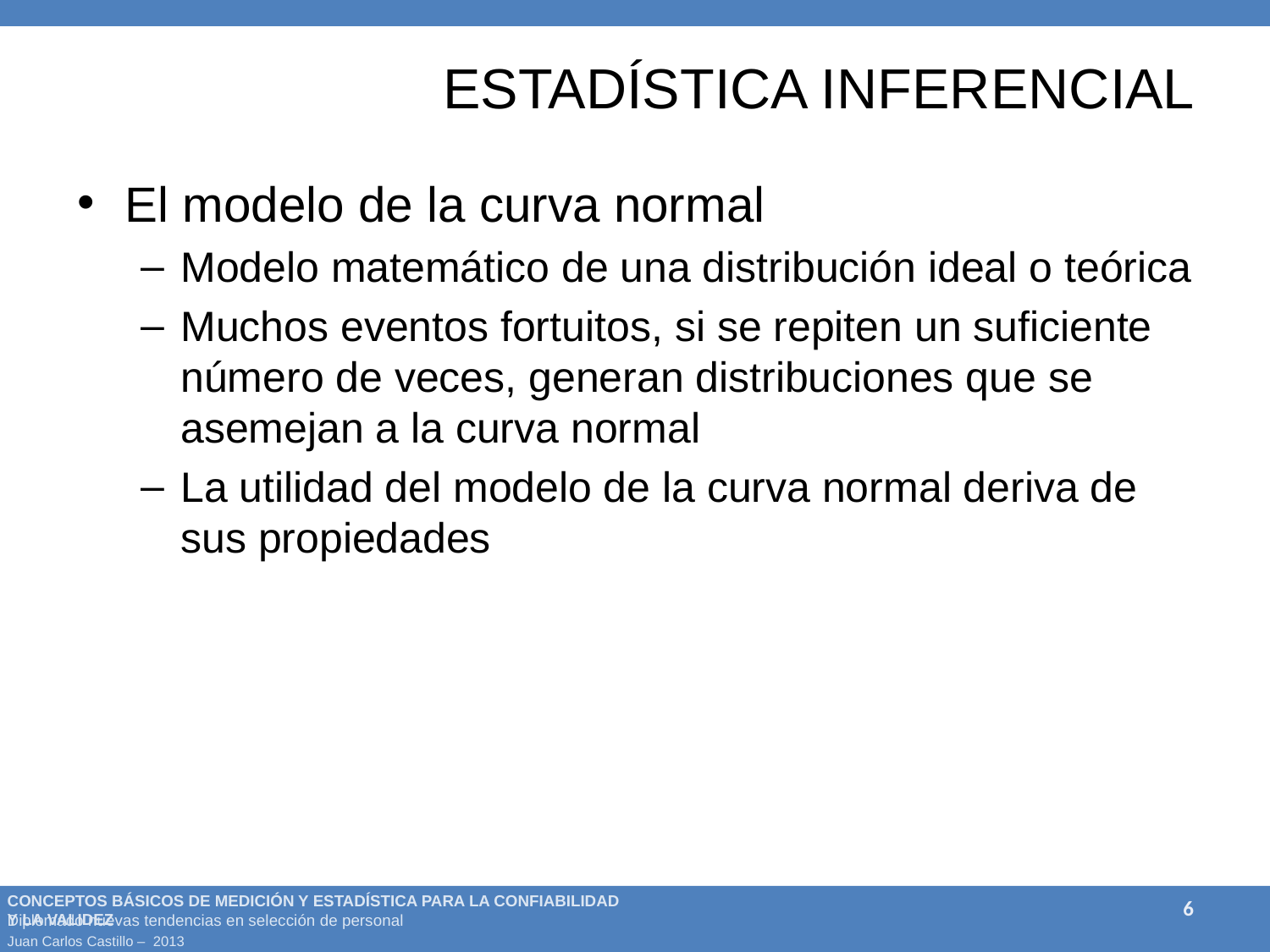

# Estadística inferencial
El modelo de la curva normal
Modelo matemático de una distribución ideal o teórica
Muchos eventos fortuitos, si se repiten un suficiente número de veces, generan distribuciones que se asemejan a la curva normal
La utilidad del modelo de la curva normal deriva de sus propiedades
6